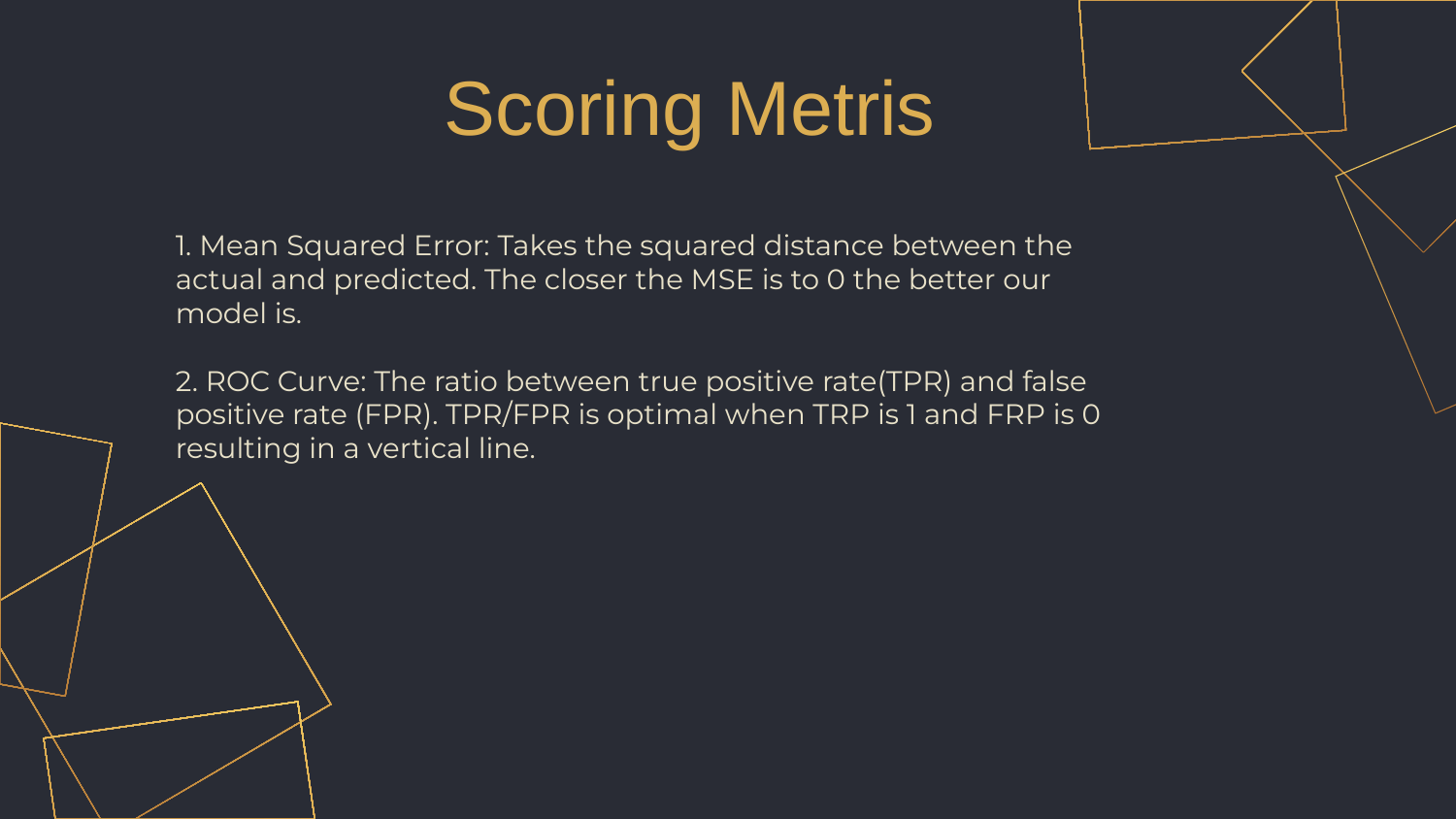

Scoring Metris
1. Mean Squared Error: Takes the squared distance between the actual and predicted. The closer the MSE is to 0 the better our model is.

2. ROC Curve: The ratio between true positive rate(TPR) and false positive rate (FPR). TPR/FPR is optimal when TRP is 1 and FRP is 0 resulting in a vertical line.